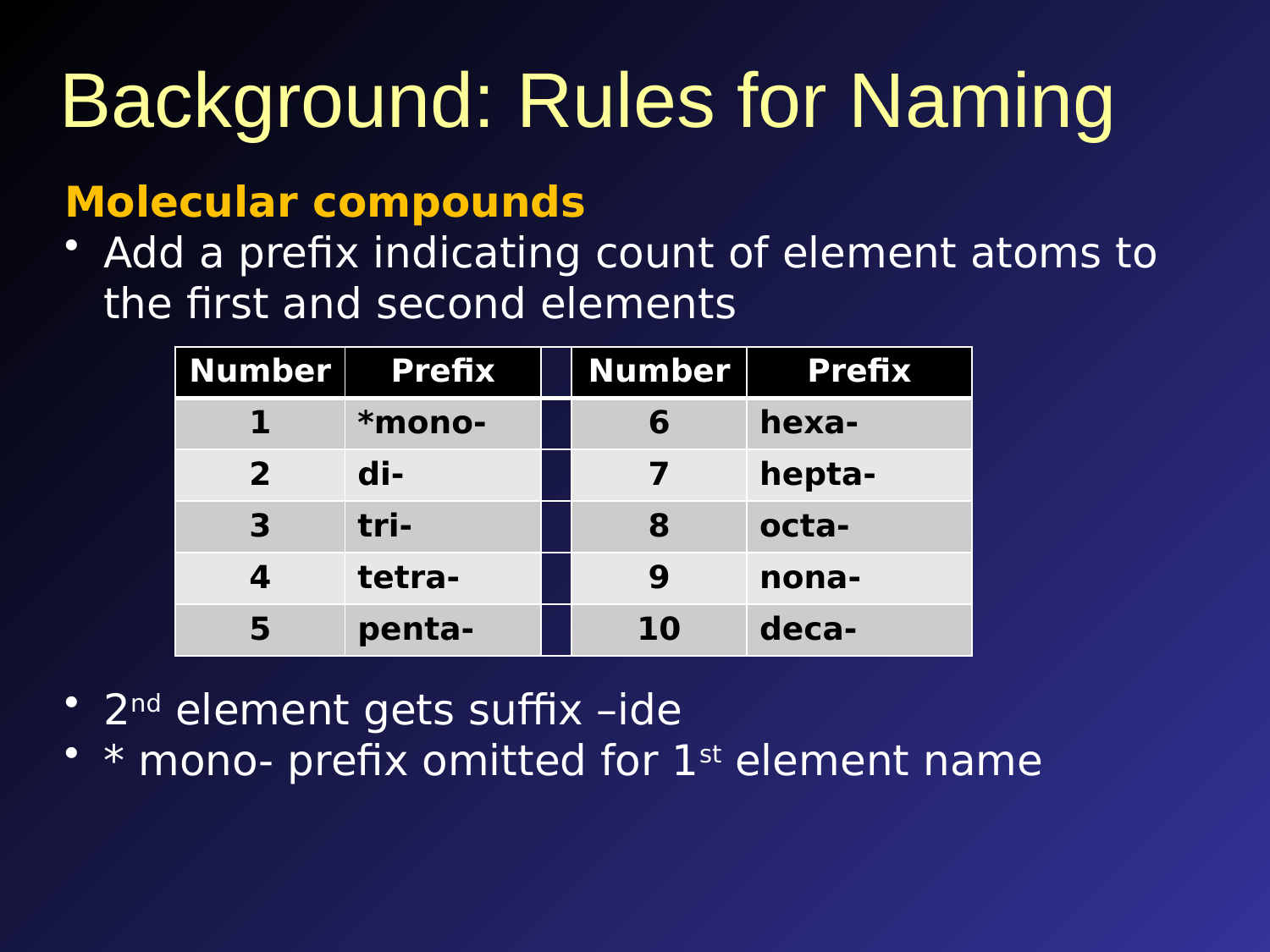

# Background: Rules for Naming
Molecular compounds
Add a prefix indicating count of element atoms to the first and second elements

2nd element gets suffix –ide
* mono- prefix omitted for 1st element name

| Number | Prefix |  | Number | Prefix |
| --- | --- | --- | --- | --- |
| 1 | \*mono- |  | 6 | hexa- |
| 2 | di- |  | 7 | hepta- |
| 3 | tri- |  | 8 | octa- |
| 4 | tetra- |  | 9 | nona- |
| 5 | penta- |  | 10 | deca- |